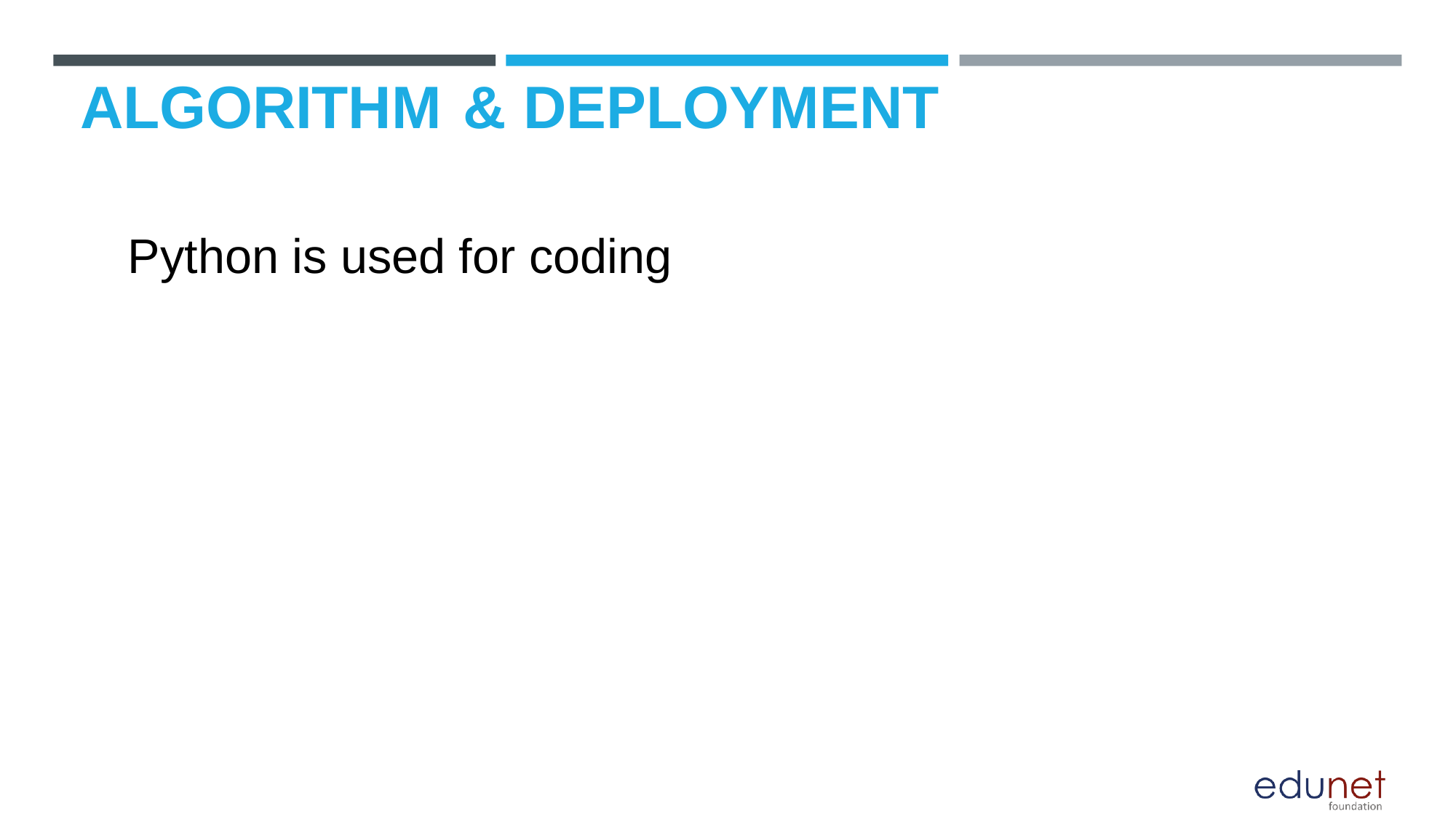

# ALGORITHM & DEPLOYMENT
Python is used for coding